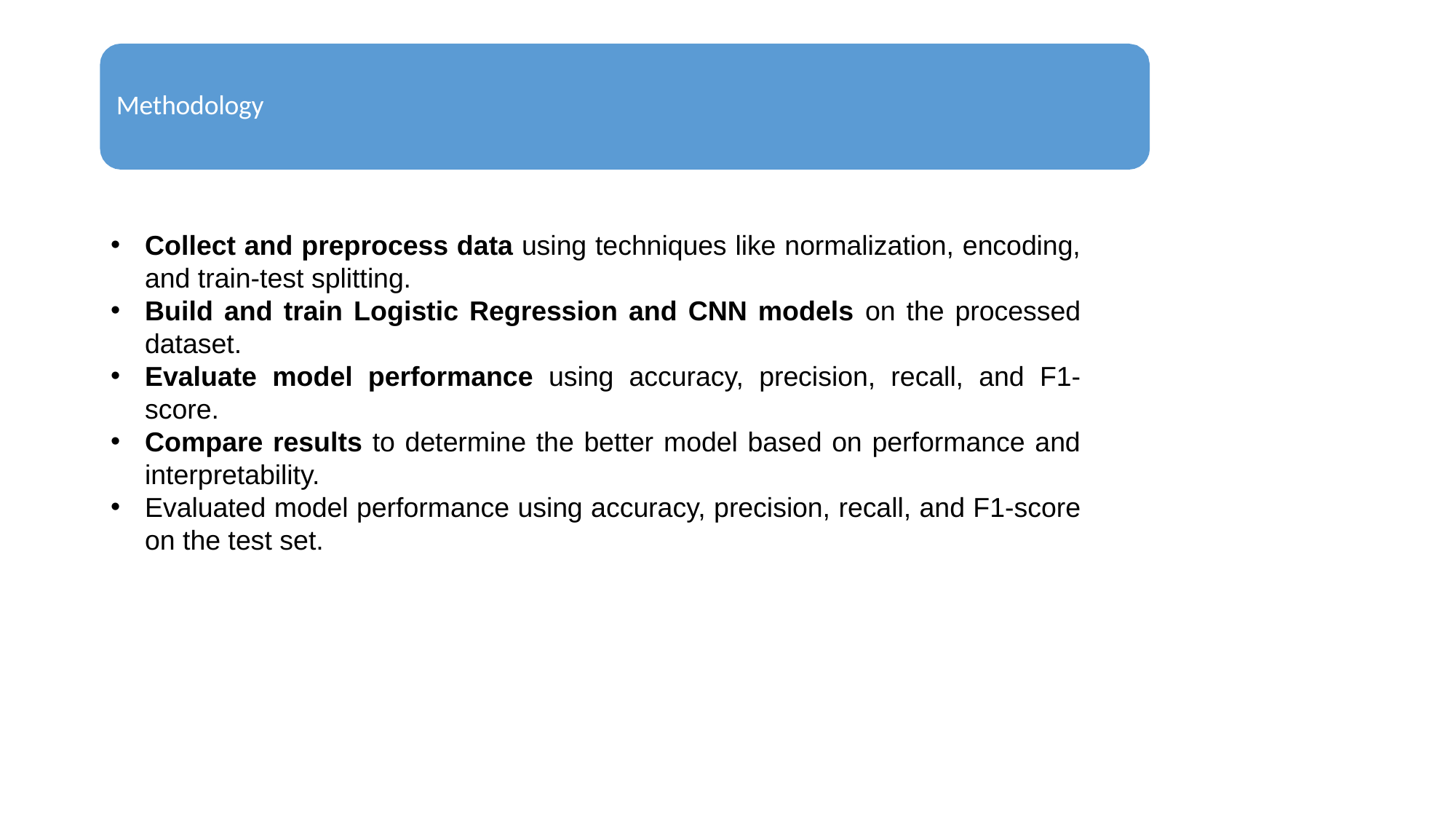

Methodology
Collect and preprocess data using techniques like normalization, encoding, and train-test splitting.
Build and train Logistic Regression and CNN models on the processed dataset.
Evaluate model performance using accuracy, precision, recall, and F1-score.
Compare results to determine the better model based on performance and interpretability.
Evaluated model performance using accuracy, precision, recall, and F1-score on the test set.